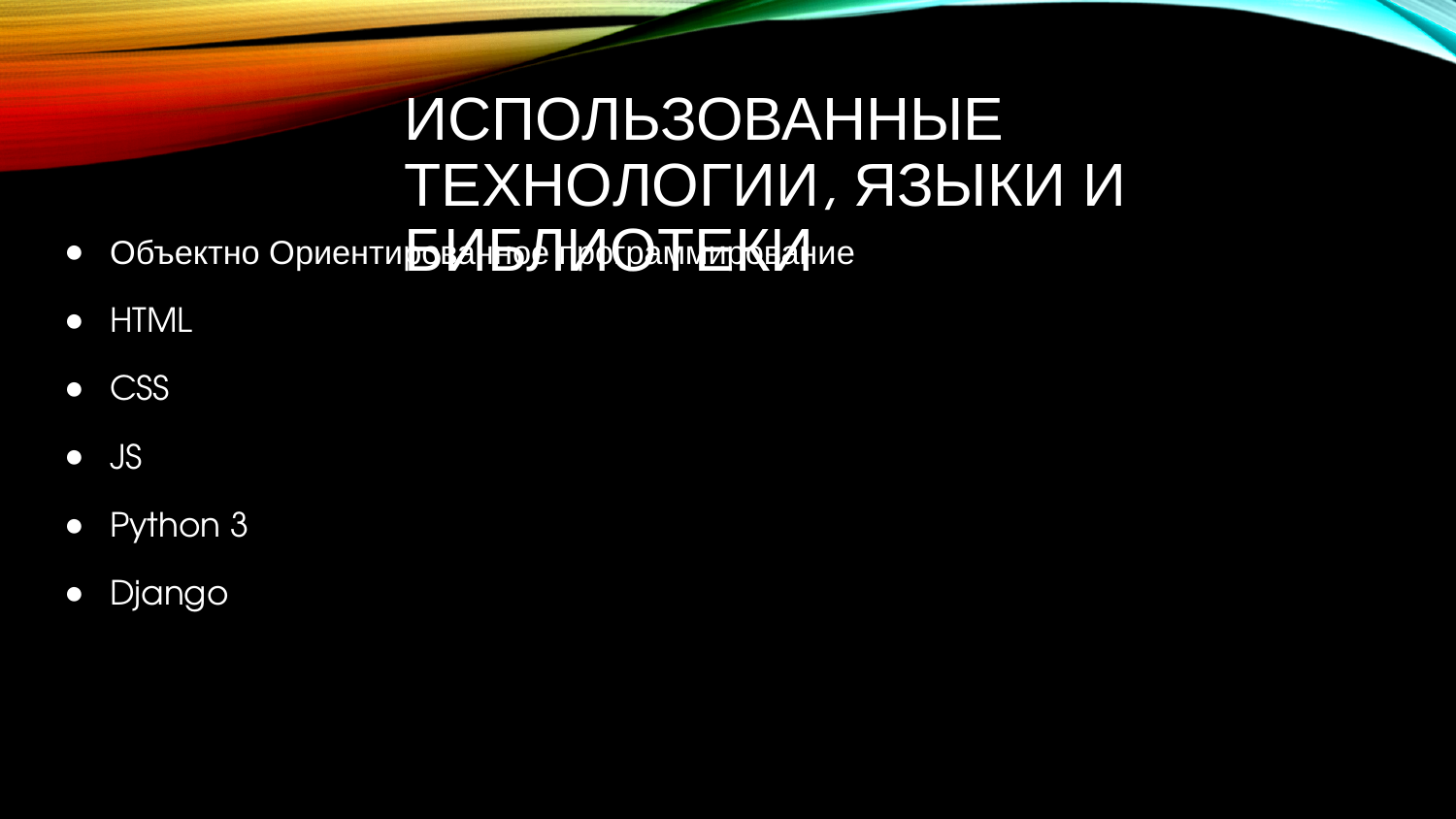

# Использованные технологии, языки и библиотеки
Объектно Ориентированное программирование
HTML
CSS
JS
Python 3
Django